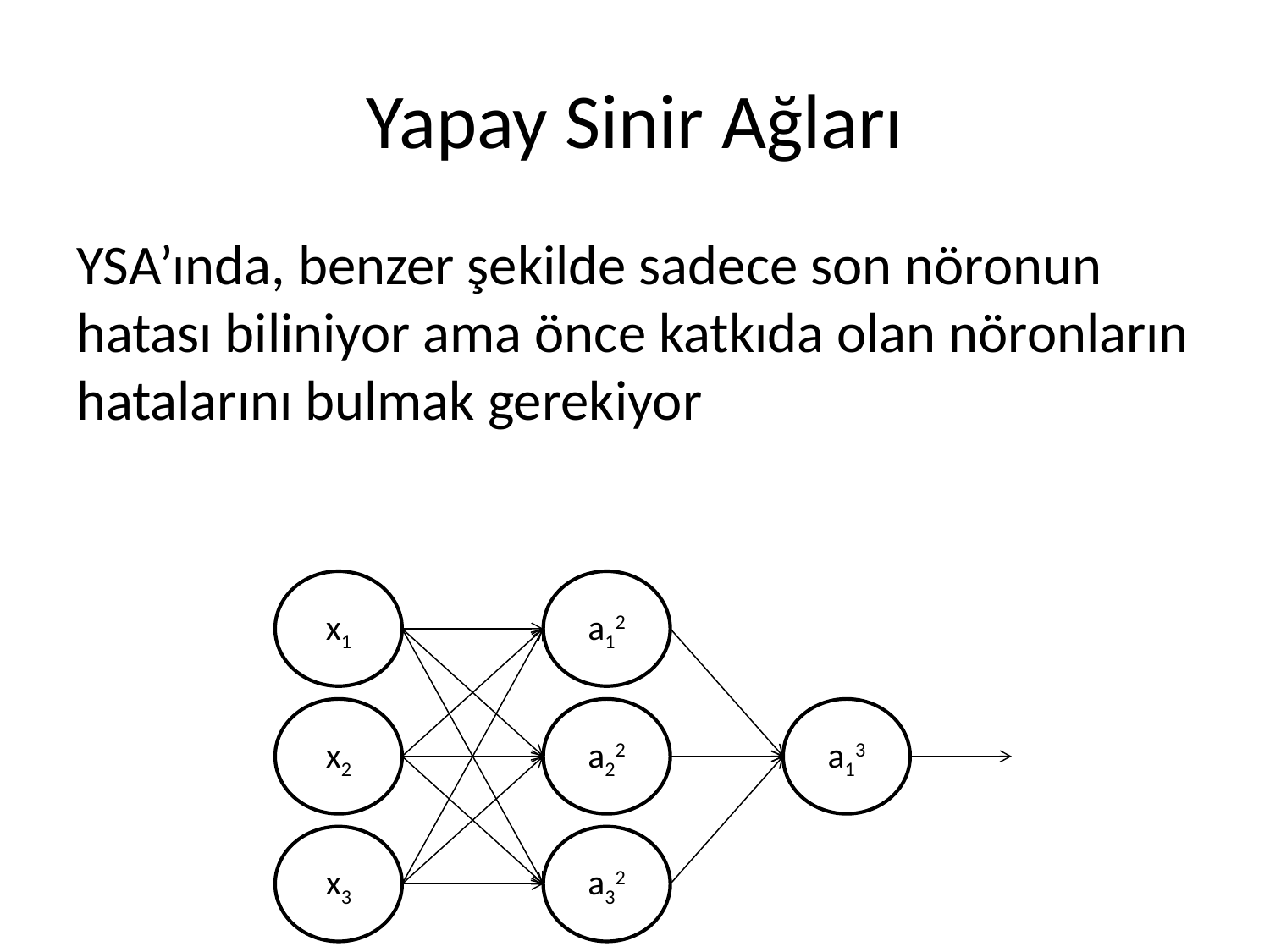

# Yapay Sinir Ağları
YSA’ında, benzer şekilde sadece son nöronun hatası biliniyor ama önce katkıda olan nöronların hatalarını bulmak gerekiyor

x1
a12
x2
a22
a13
x3
a32